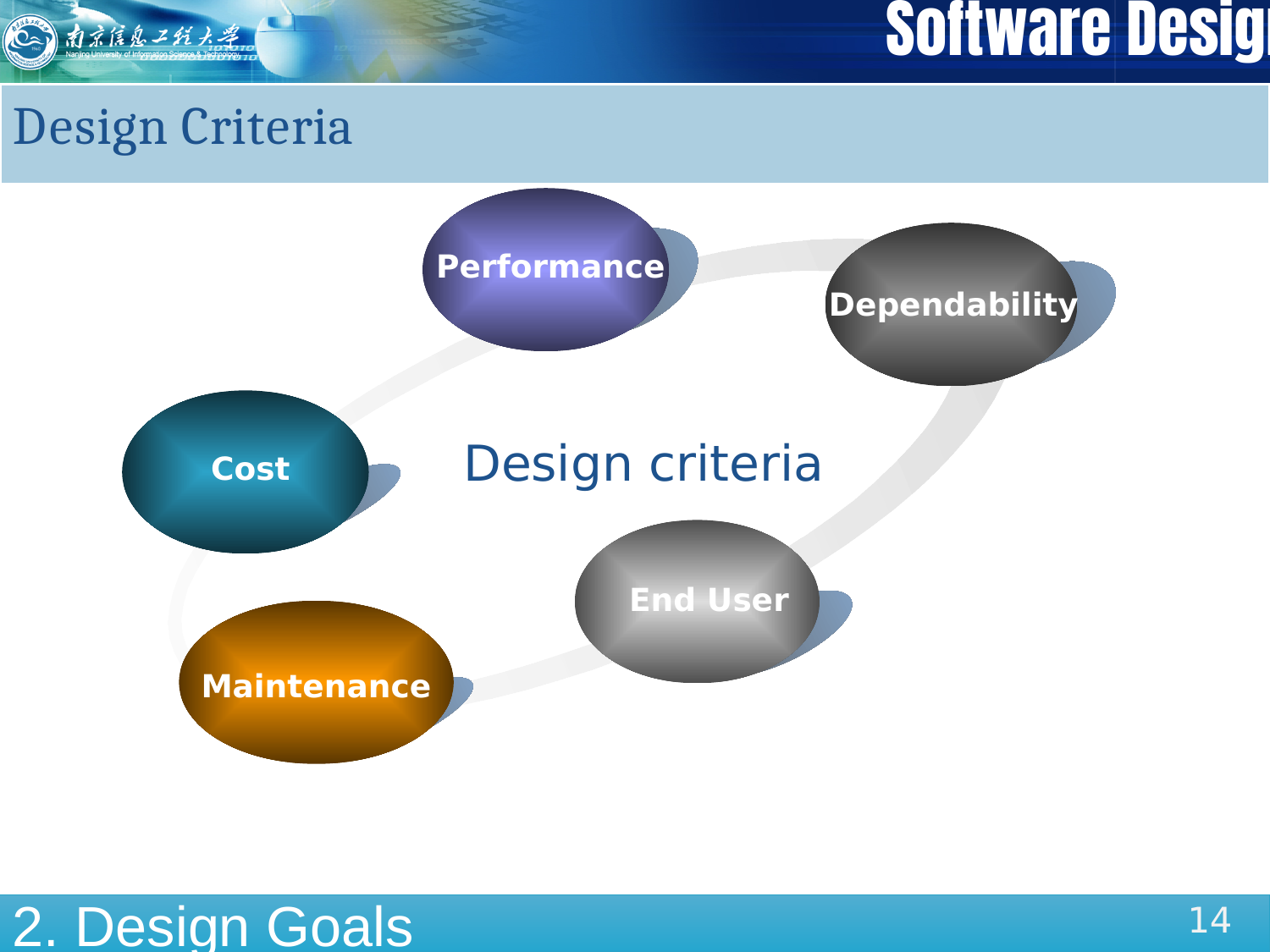

Design Criteria

Performance

Dependability

Design criteria
Cost

End User

Maintenance

2. Design Goals